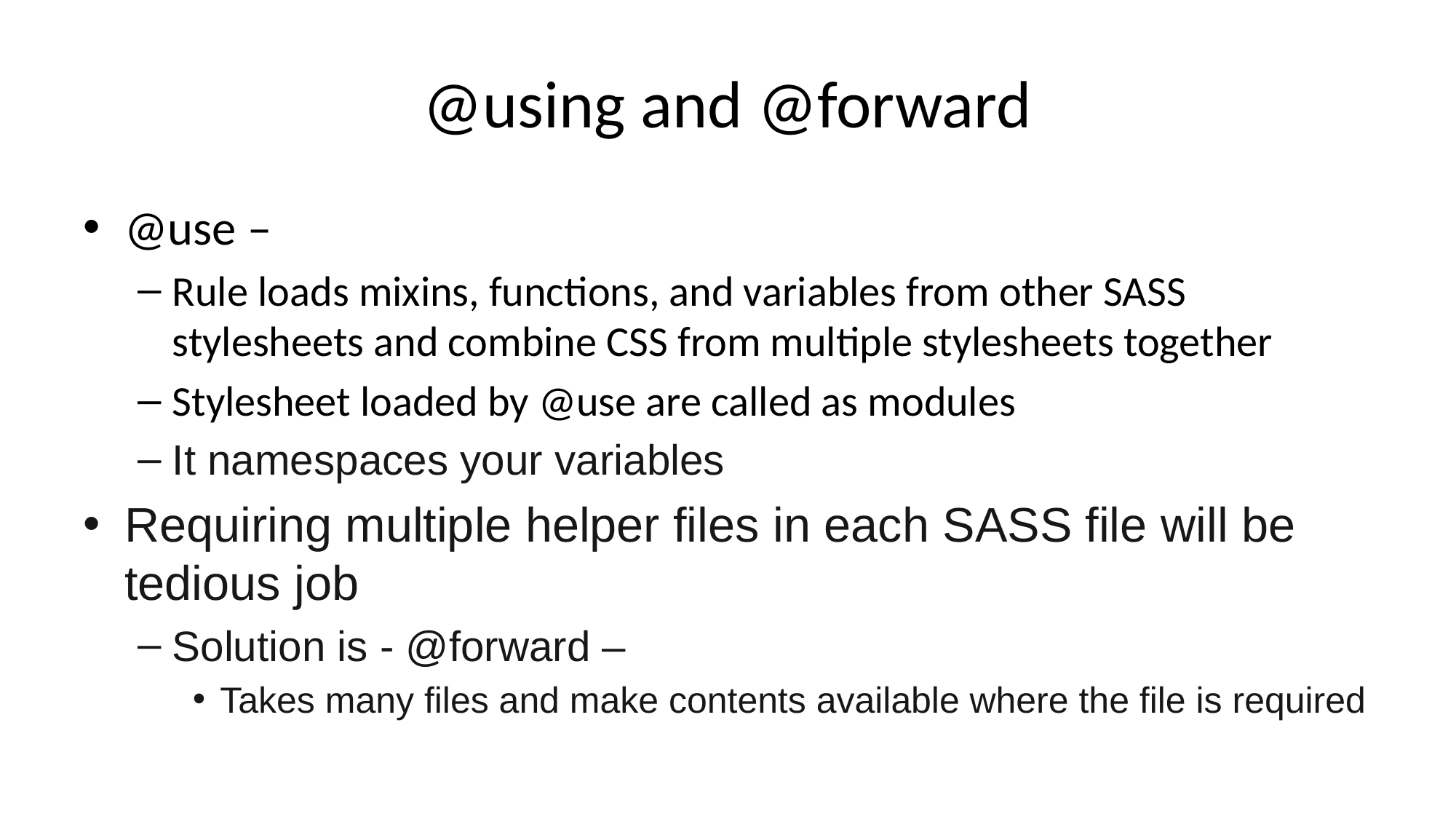

# @using and @forward
@use –
Rule loads mixins, functions, and variables from other SASS stylesheets and combine CSS from multiple stylesheets together
Stylesheet loaded by @use are called as modules
It namespaces your variables
Requiring multiple helper files in each SASS file will be tedious job
Solution is - @forward –
Takes many files and make contents available where the file is required